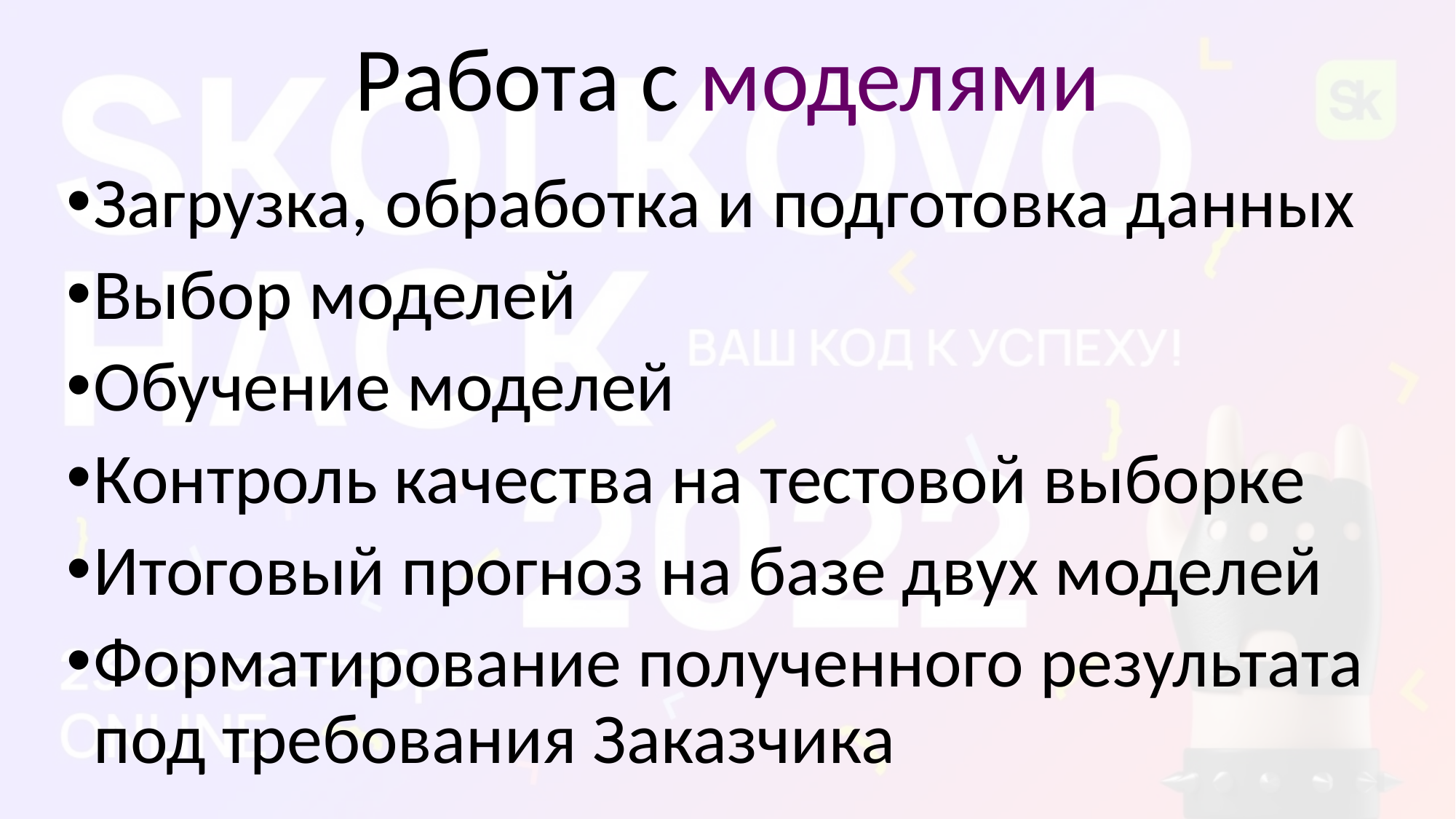

# Работа с моделями
Загрузка, обработка и подготовка данных
Выбор моделей
Обучение моделей
Контроль качества на тестовой выборке
Итоговый прогноз на базе двух моделей
Форматирование полученного результата под требования Заказчика